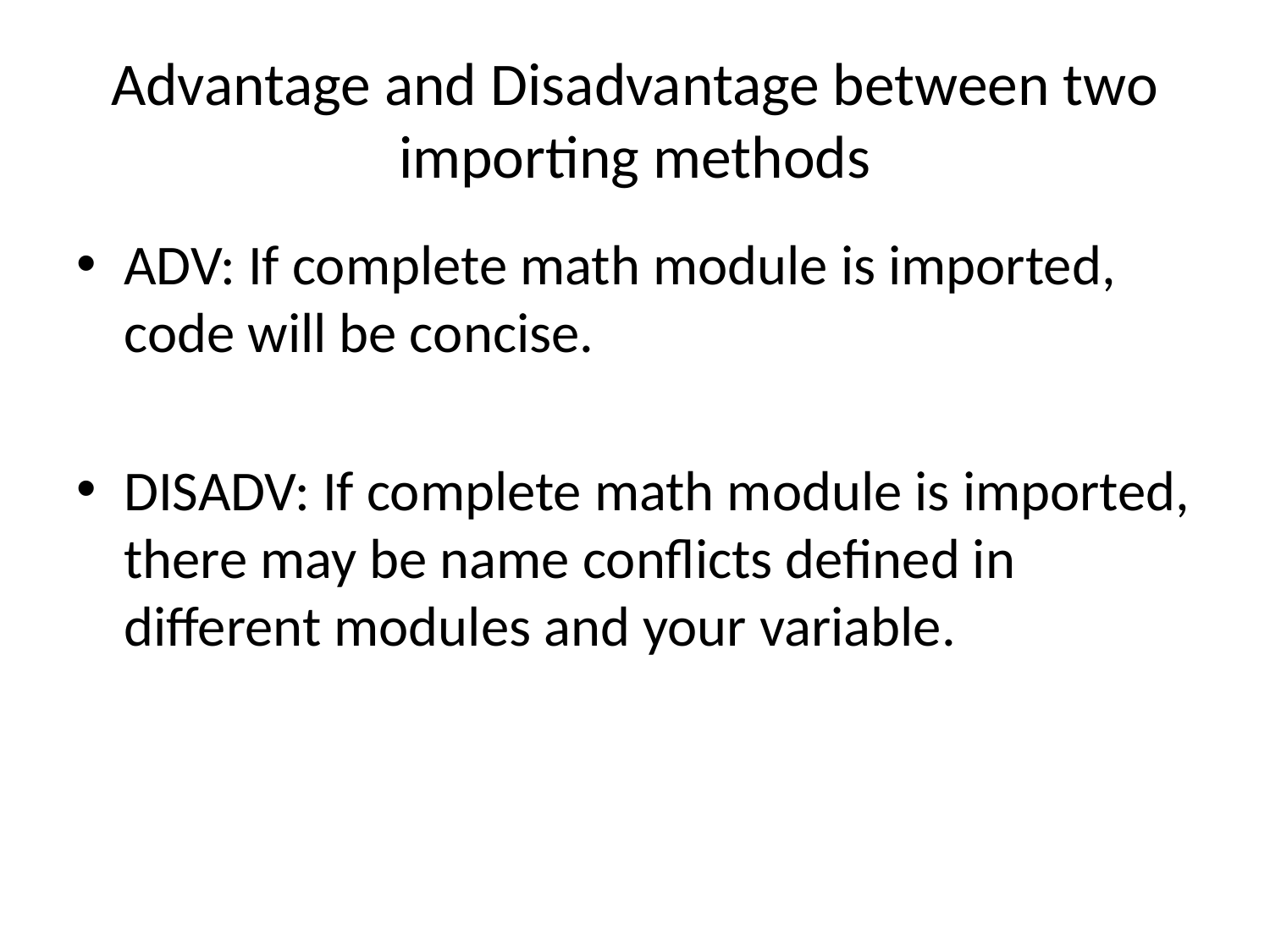

# Advantage and Disadvantage between two importing methods
ADV: If complete math module is imported, code will be concise.

DISADV: If complete math module is imported, there may be name conflicts defined in different modules and your variable.